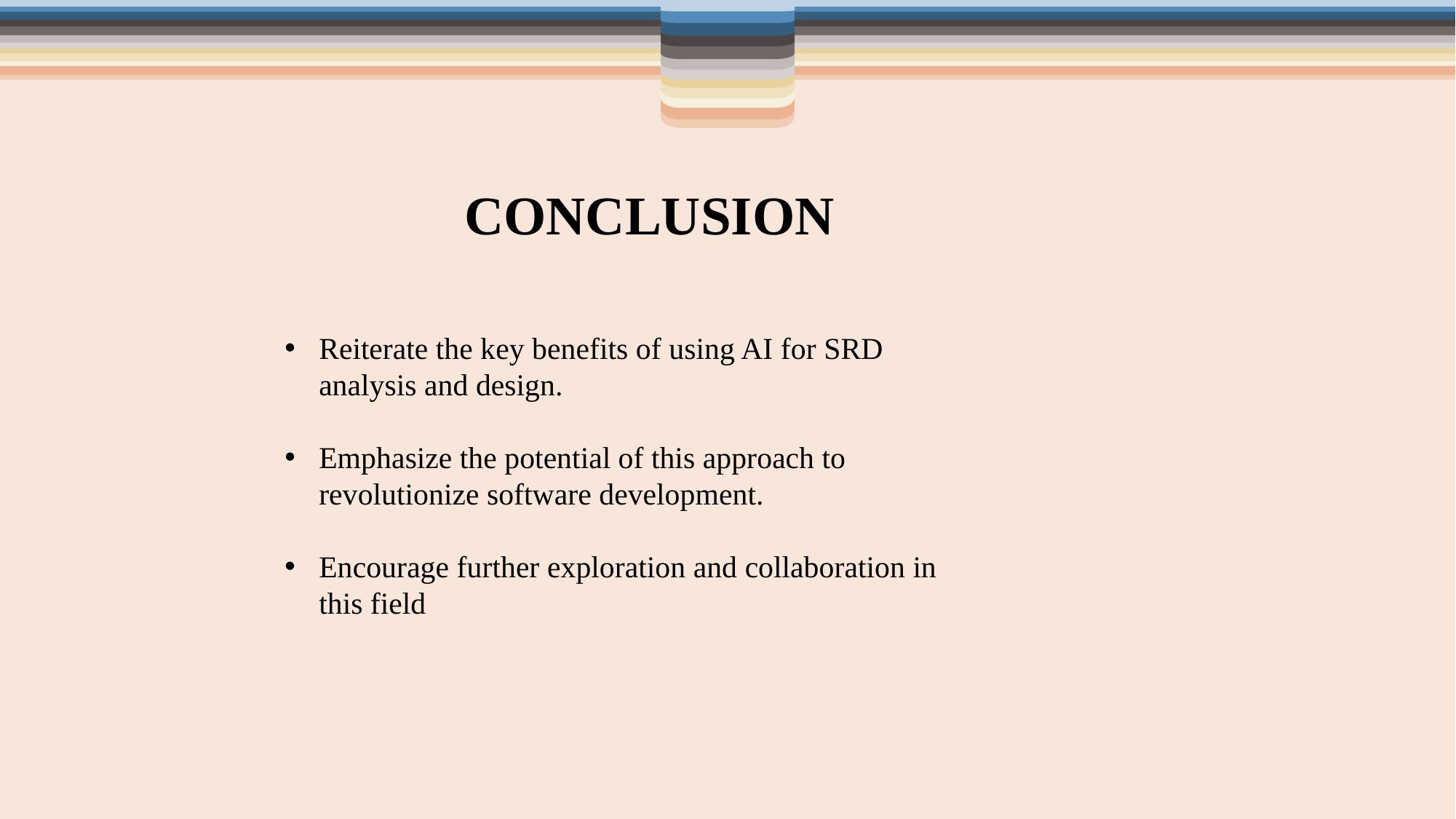

CONCLUSION
Reiterate the key benefits of using AI for SRD analysis and design.

Emphasize the potential of this approach to revolutionize software development.

Encourage further exploration and collaboration in this field